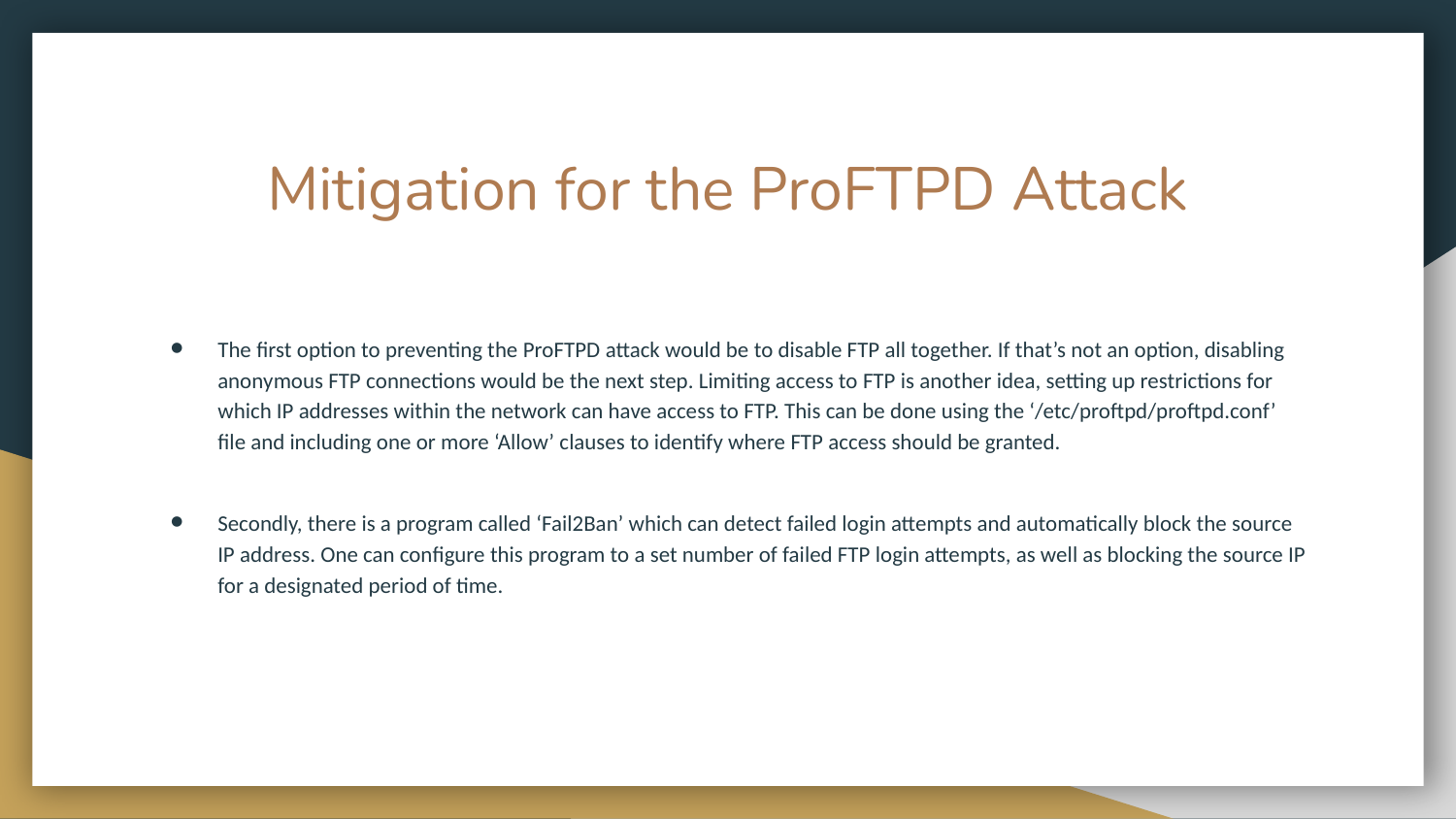

# Mitigation for the ProFTPD Attack
The first option to preventing the ProFTPD attack would be to disable FTP all together. If that’s not an option, disabling anonymous FTP connections would be the next step. Limiting access to FTP is another idea, setting up restrictions for which IP addresses within the network can have access to FTP. This can be done using the ‘/etc/proftpd/proftpd.conf’ file and including one or more ‘Allow’ clauses to identify where FTP access should be granted.
Secondly, there is a program called ‘Fail2Ban’ which can detect failed login attempts and automatically block the source IP address. One can configure this program to a set number of failed FTP login attempts, as well as blocking the source IP for a designated period of time.